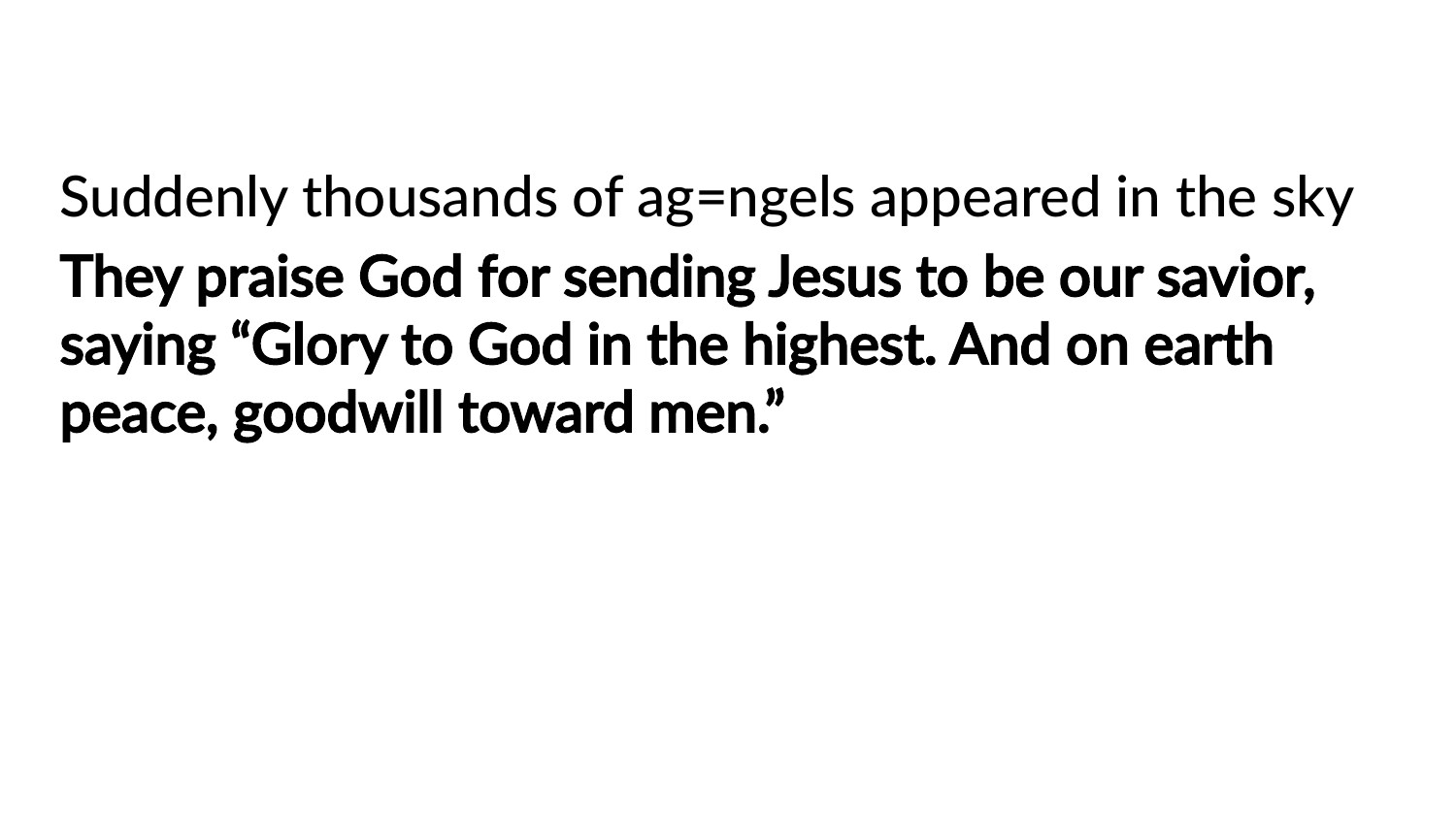

Suddenly thousands of ag=ngels appeared in the sky
They praise God for sending Jesus to be our savior, saying “Glory to God in the highest. And on earth peace, goodwill toward men.”